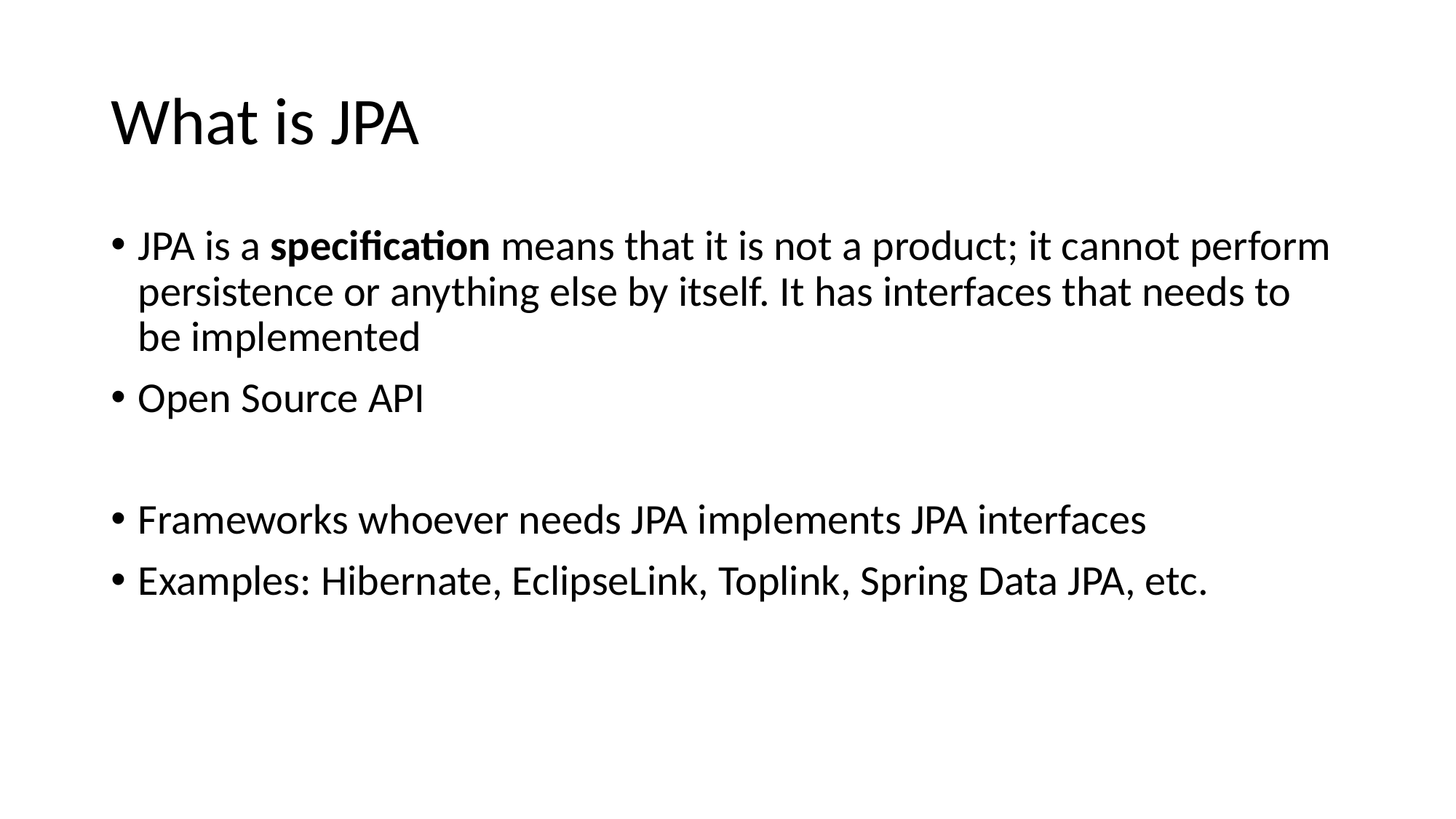

# What is JPA
JPA is a specification means that it is not a product; it cannot perform persistence or anything else by itself. It has interfaces that needs to be implemented
Open Source API

Frameworks whoever needs JPA implements JPA interfaces
Examples: Hibernate, EclipseLink, Toplink, Spring Data JPA, etc.